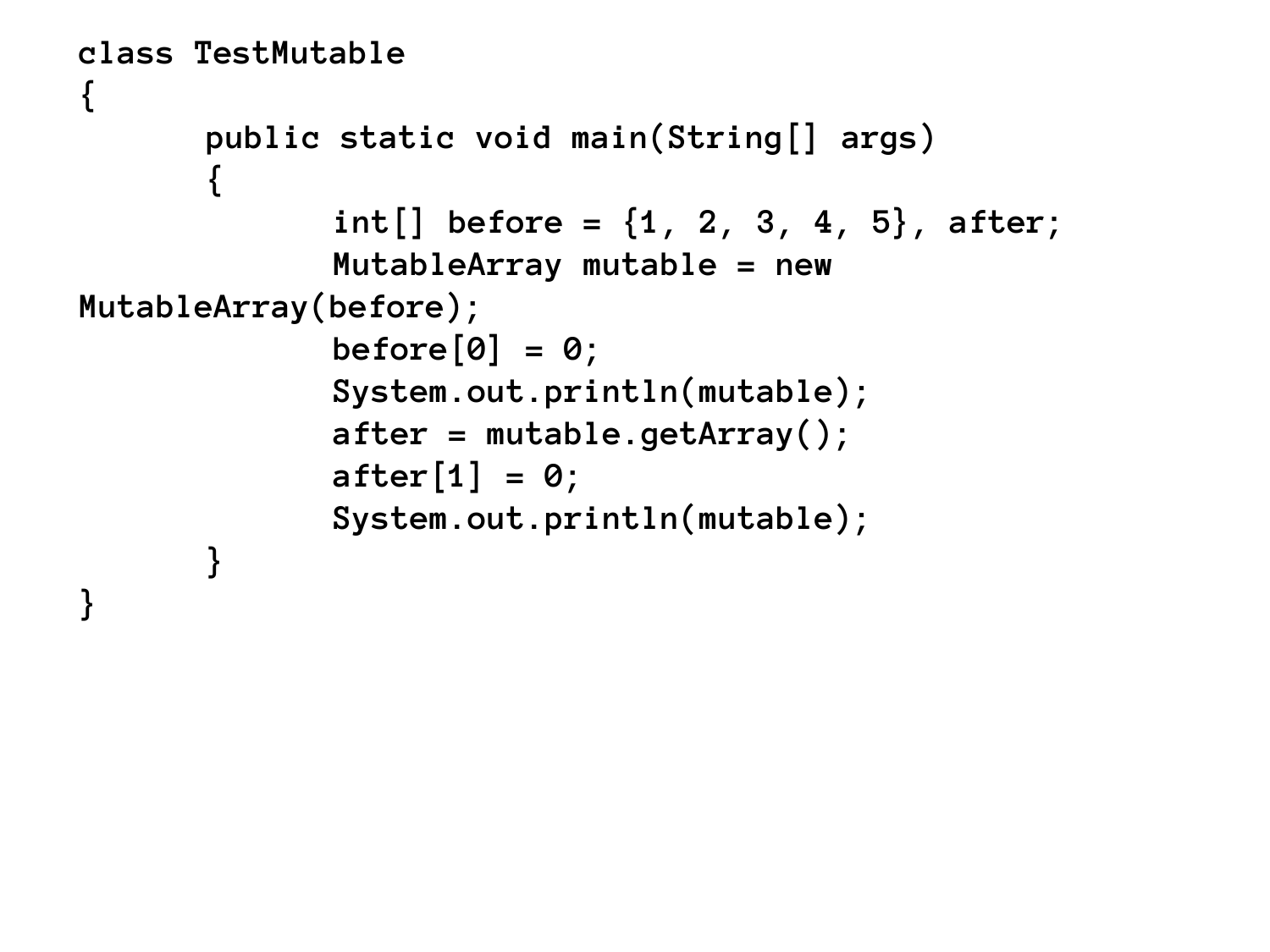

class TestMutable
{
	public static void main(String[] args)
	{
		int[] before = {1, 2, 3, 4, 5}, after;
		MutableArray mutable = new MutableArray(before);
		before[0] = 0;
		System.out.println(mutable);
		after = mutable.getArray();
		after[1] = 0;
		System.out.println(mutable);
	}
}